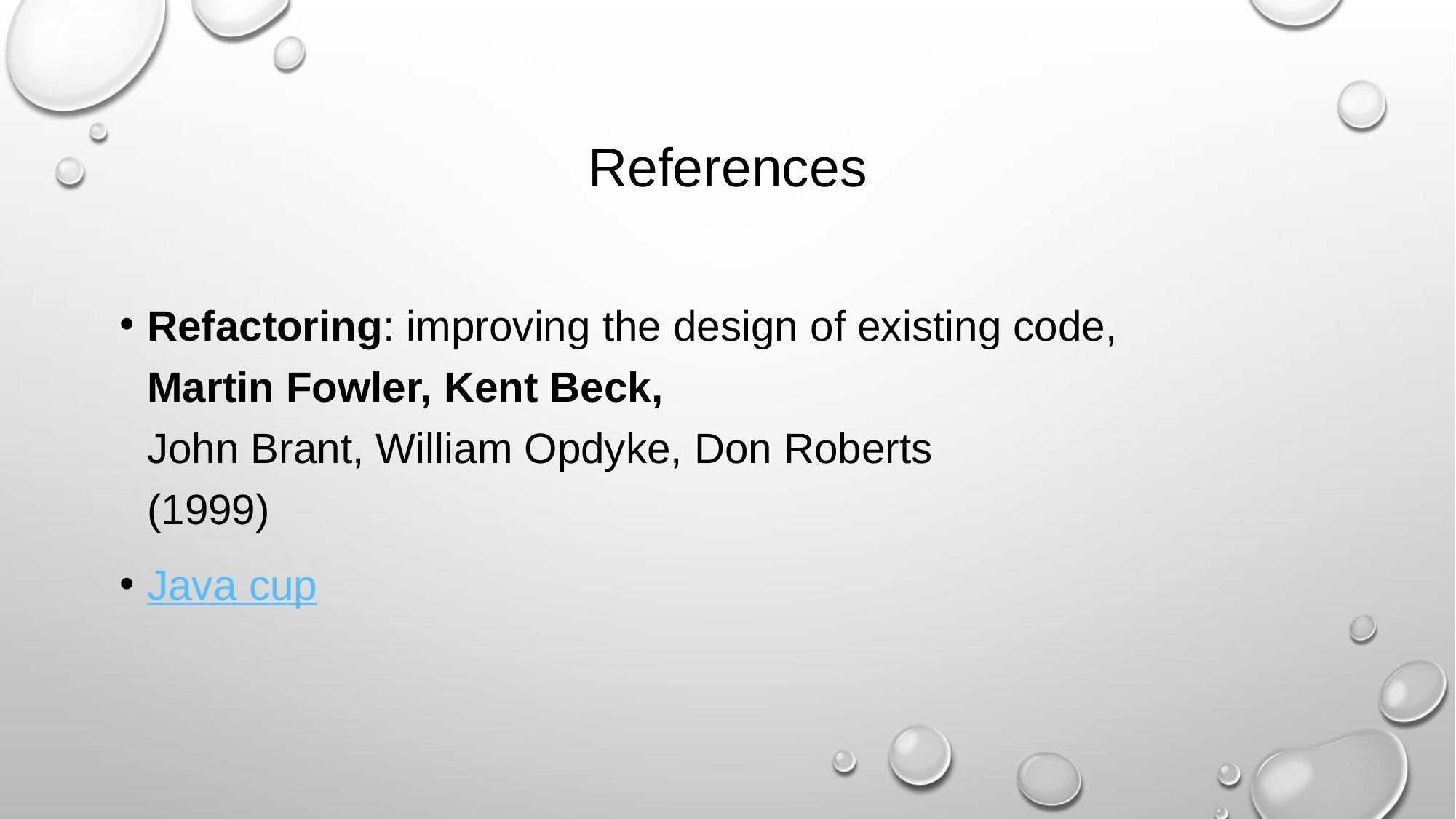

# References
Refactoring: improving the design of existing code,
Martin Fowler, Kent Beck,
John Brant, William Opdyke, Don Roberts
(1999)
Java cup